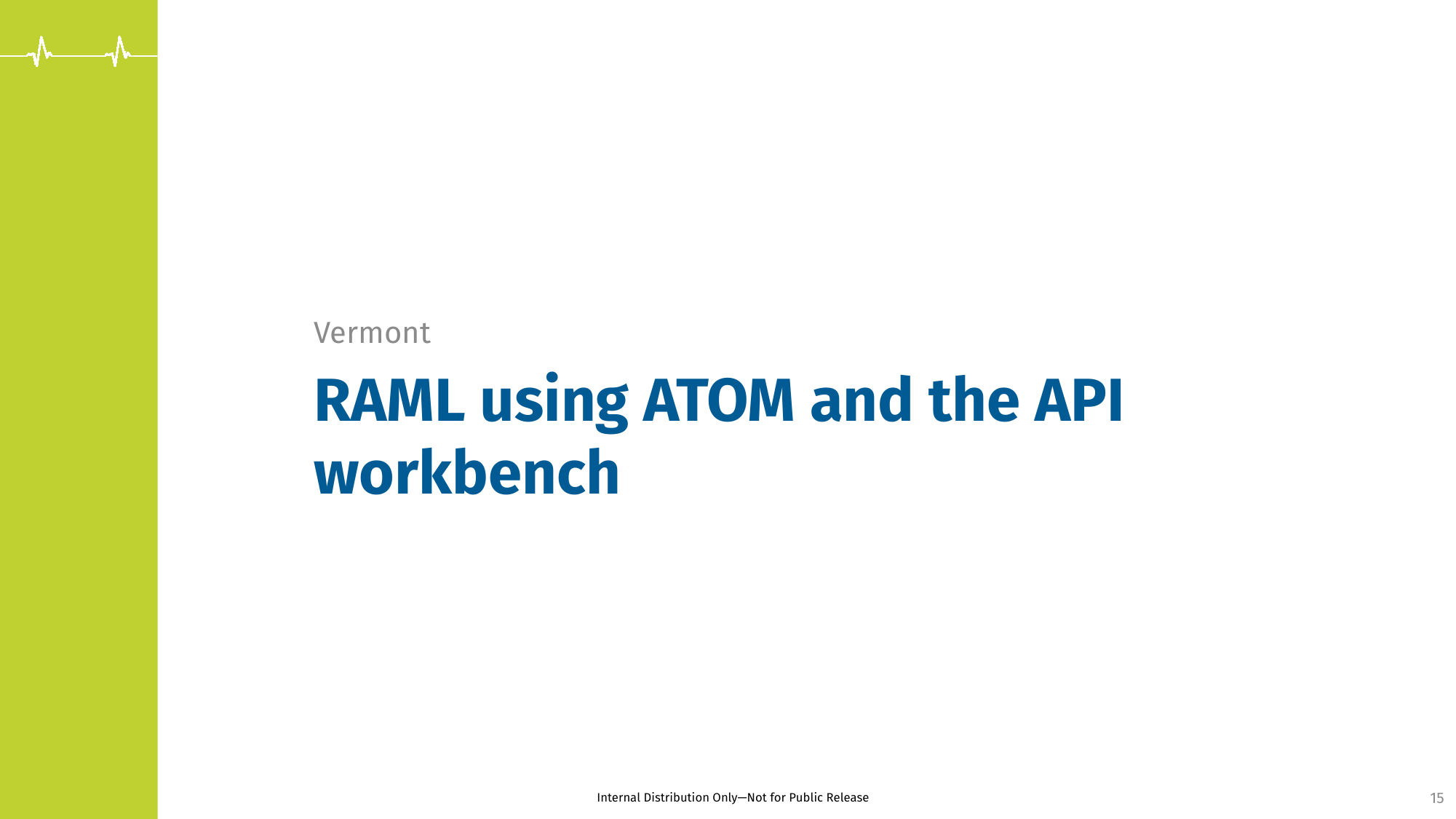

Vermont
# RAML using ATOM and the API workbench
15